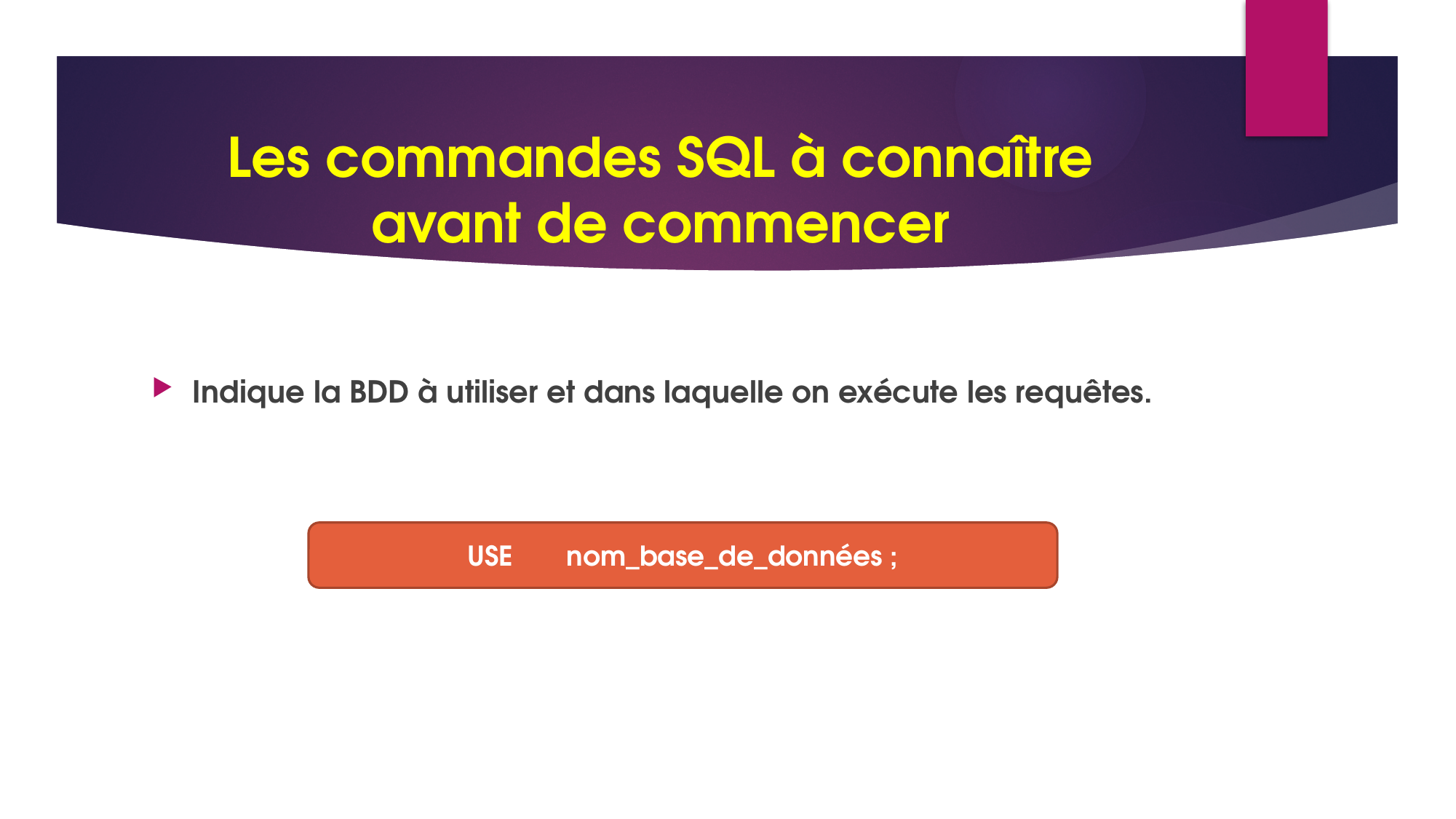

# Les commandes SQL à connaître avant de commencer
Indique la BDD à utiliser et dans laquelle on exécute les requêtes.

USE       nom_base_de_données ;